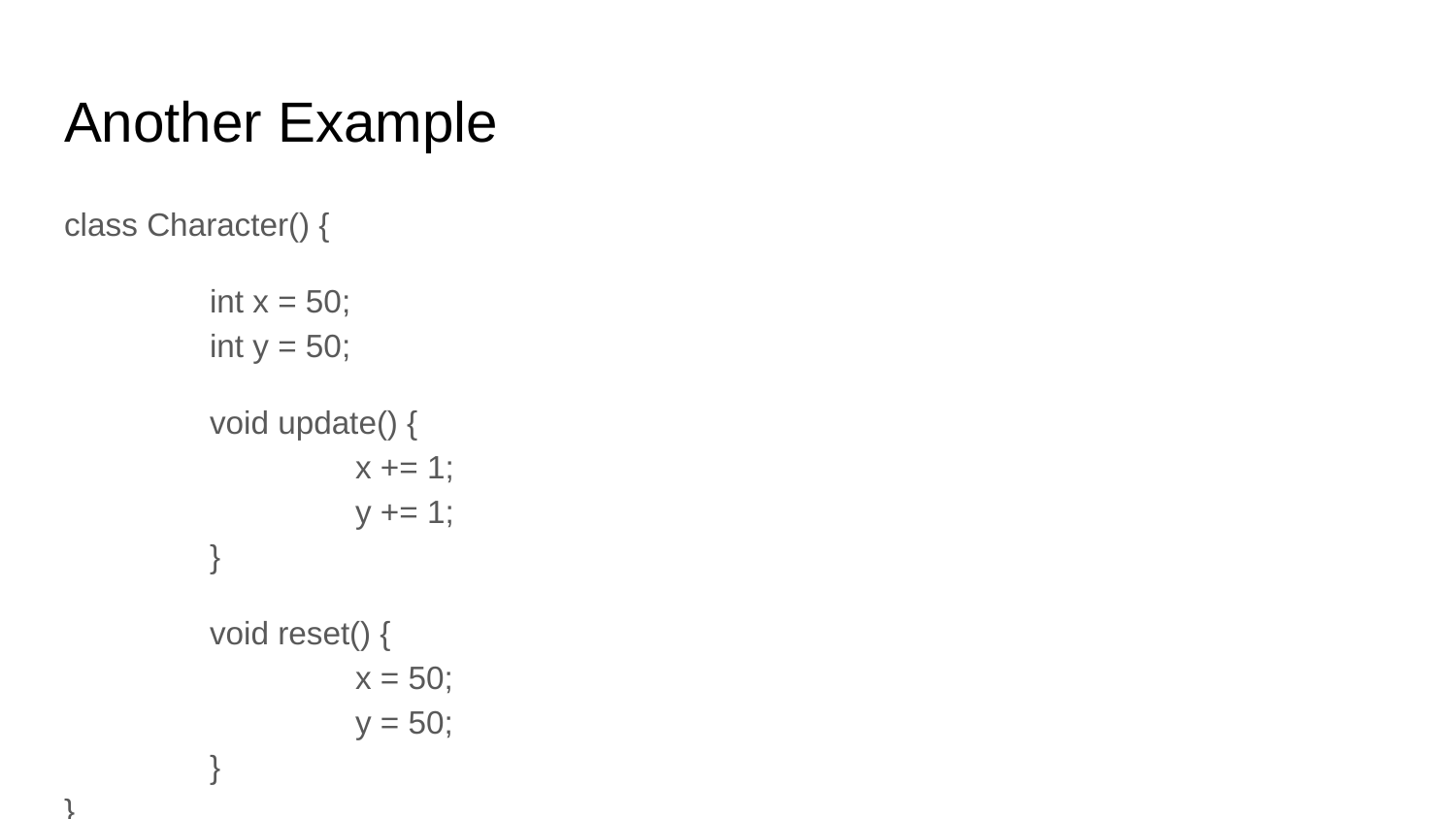

# Another Example
class Character() {
	int x = 50;
	int y = 50;
	void update() {
		x += 1;
		y += 1;
	}
	void reset() {
		x = 50;
		y = 50;
	}
}